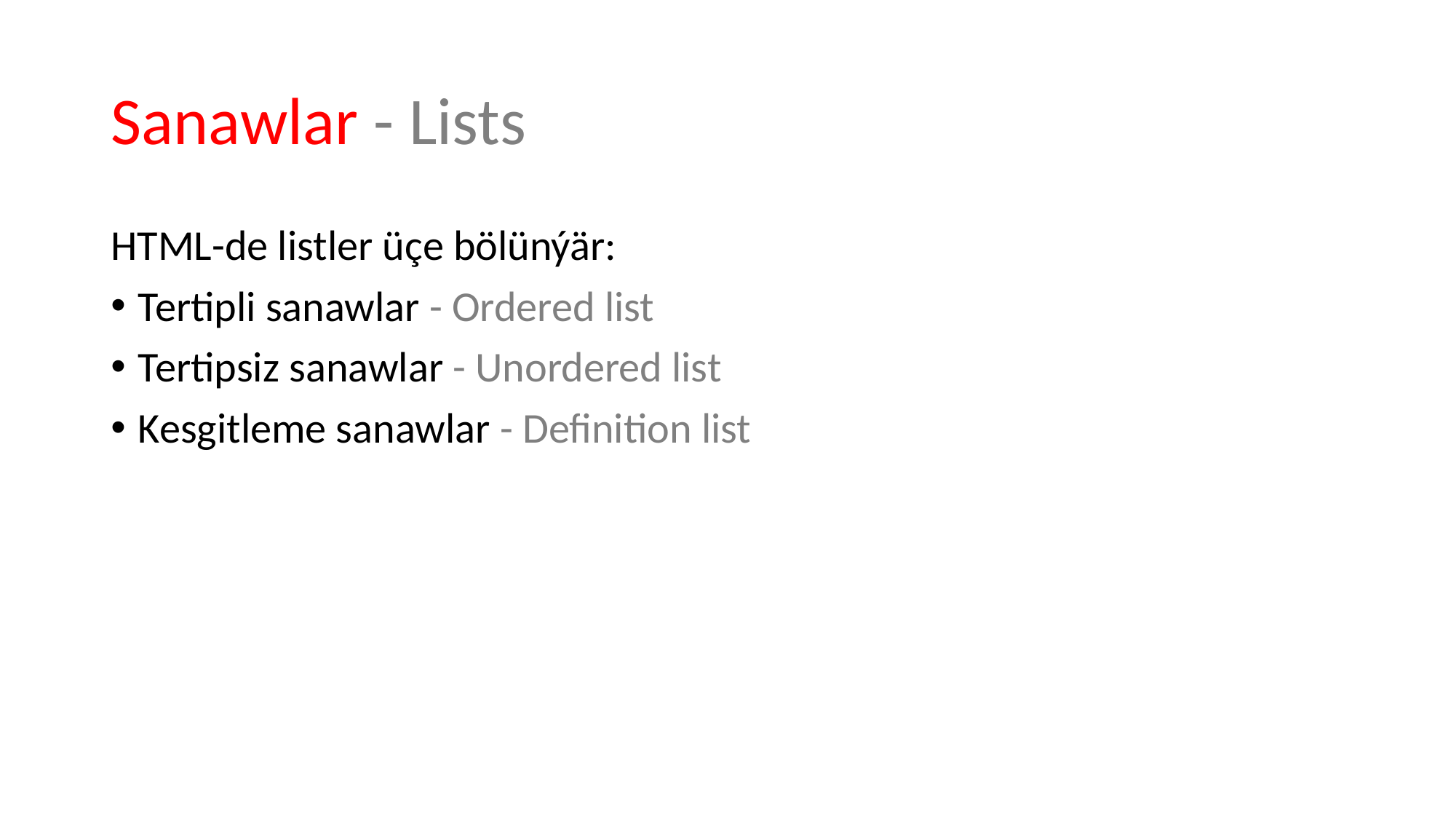

# Sanawlar - Lists
HTML-de listler üçe bölünýär:
Tertipli sanawlar - Ordered list
Tertipsiz sanawlar - Unordered list
Kesgitleme sanawlar - Definition list